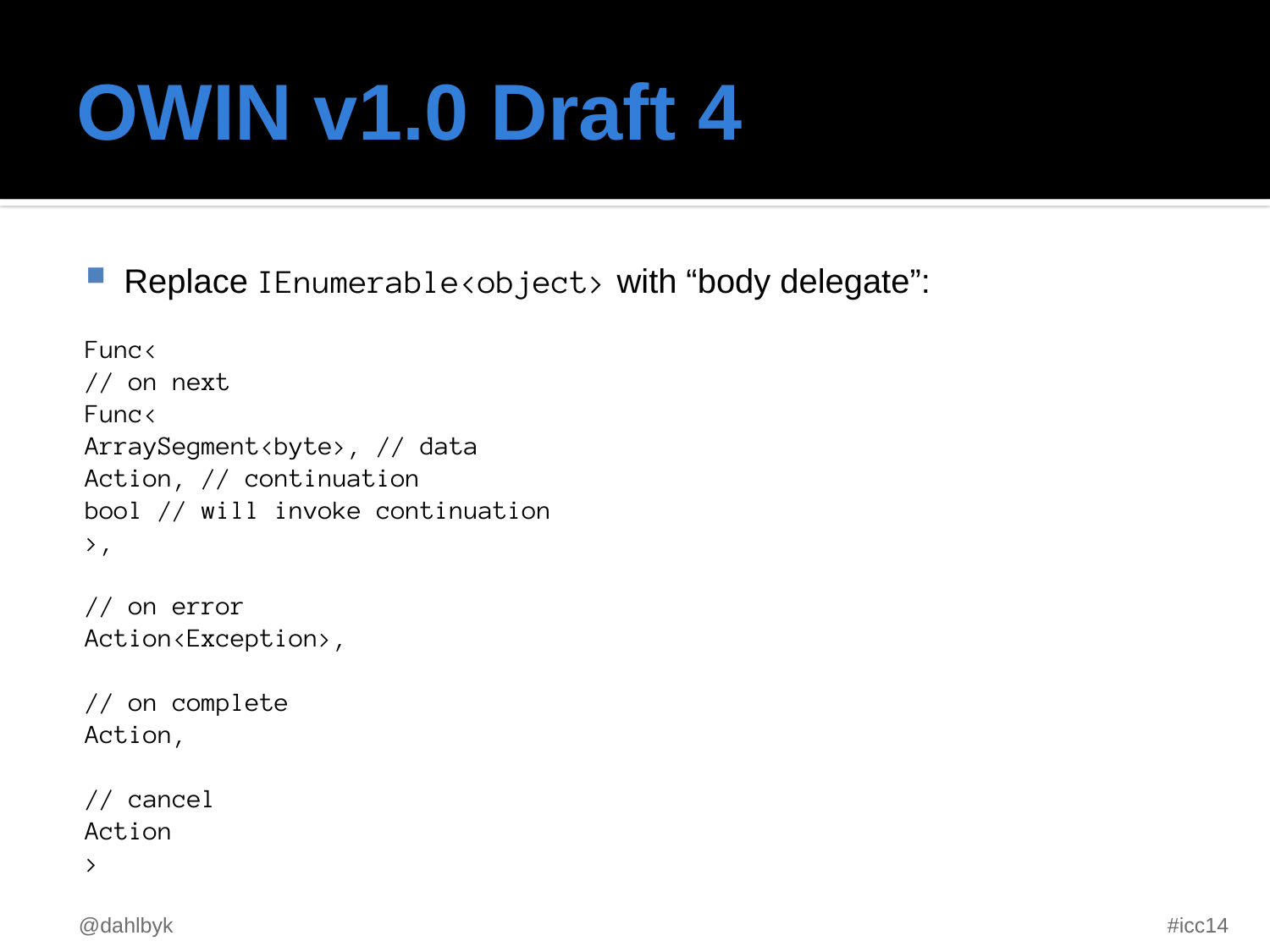

# OWIN v1.0 Draft 4
Replace IEnumerable<object> with “body delegate”:

Func<
	// on next
	Func<
		ArraySegment<byte>, // data
		Action, // continuation
		bool // will invoke continuation
	>,
	// on error
	Action<Exception>,
	// on complete
	Action,
	// cancel
	Action
>
@dahlbyk
#icc14